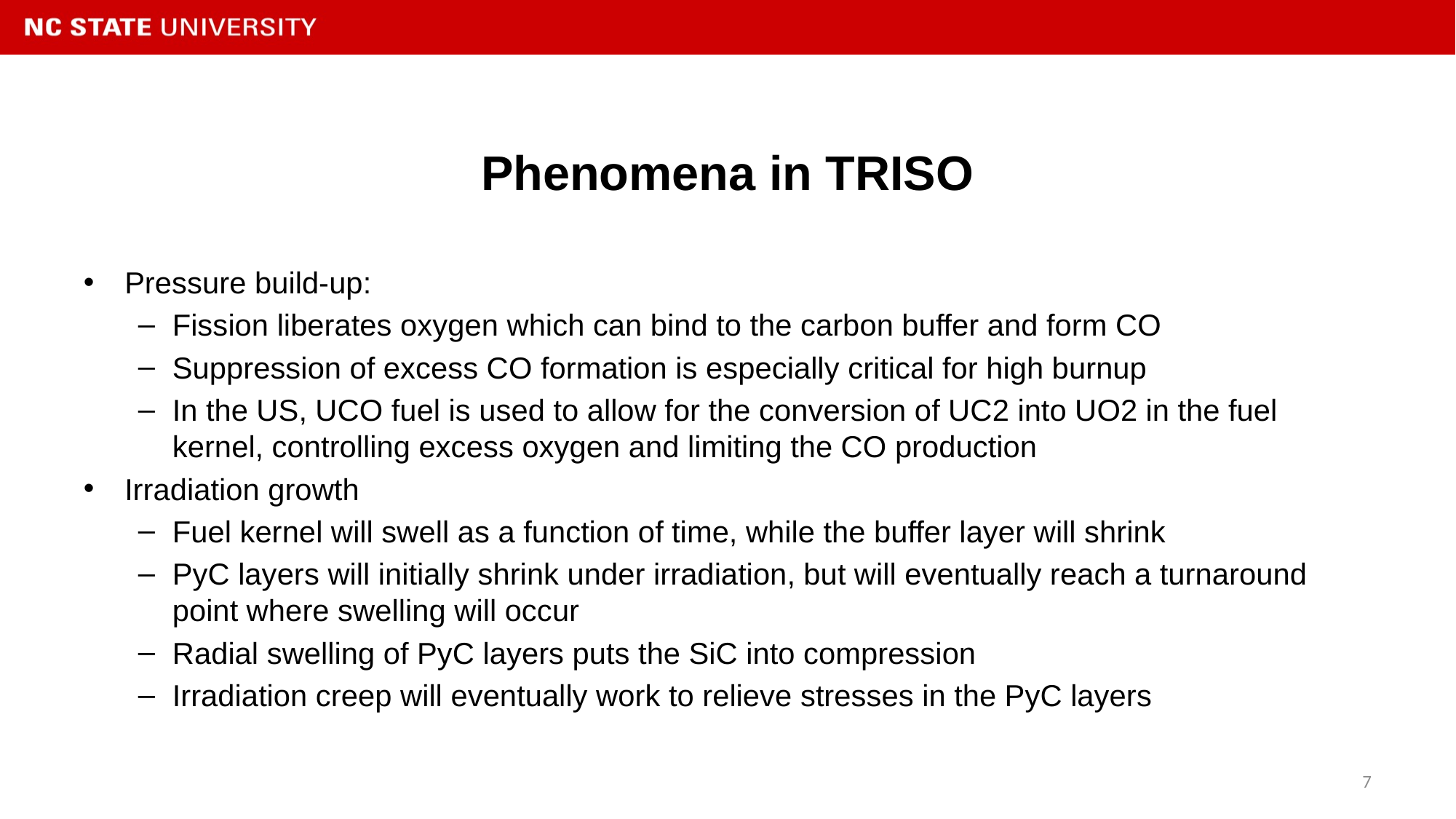

# Phenomena in TRISO
Pressure build-up:
Fission liberates oxygen which can bind to the carbon buffer and form CO
Suppression of excess CO formation is especially critical for high burnup
In the US, UCO fuel is used to allow for the conversion of UC2 into UO2 in the fuel kernel, controlling excess oxygen and limiting the CO production
Irradiation growth
Fuel kernel will swell as a function of time, while the buffer layer will shrink
PyC layers will initially shrink under irradiation, but will eventually reach a turnaround point where swelling will occur
Radial swelling of PyC layers puts the SiC into compression
Irradiation creep will eventually work to relieve stresses in the PyC layers

7